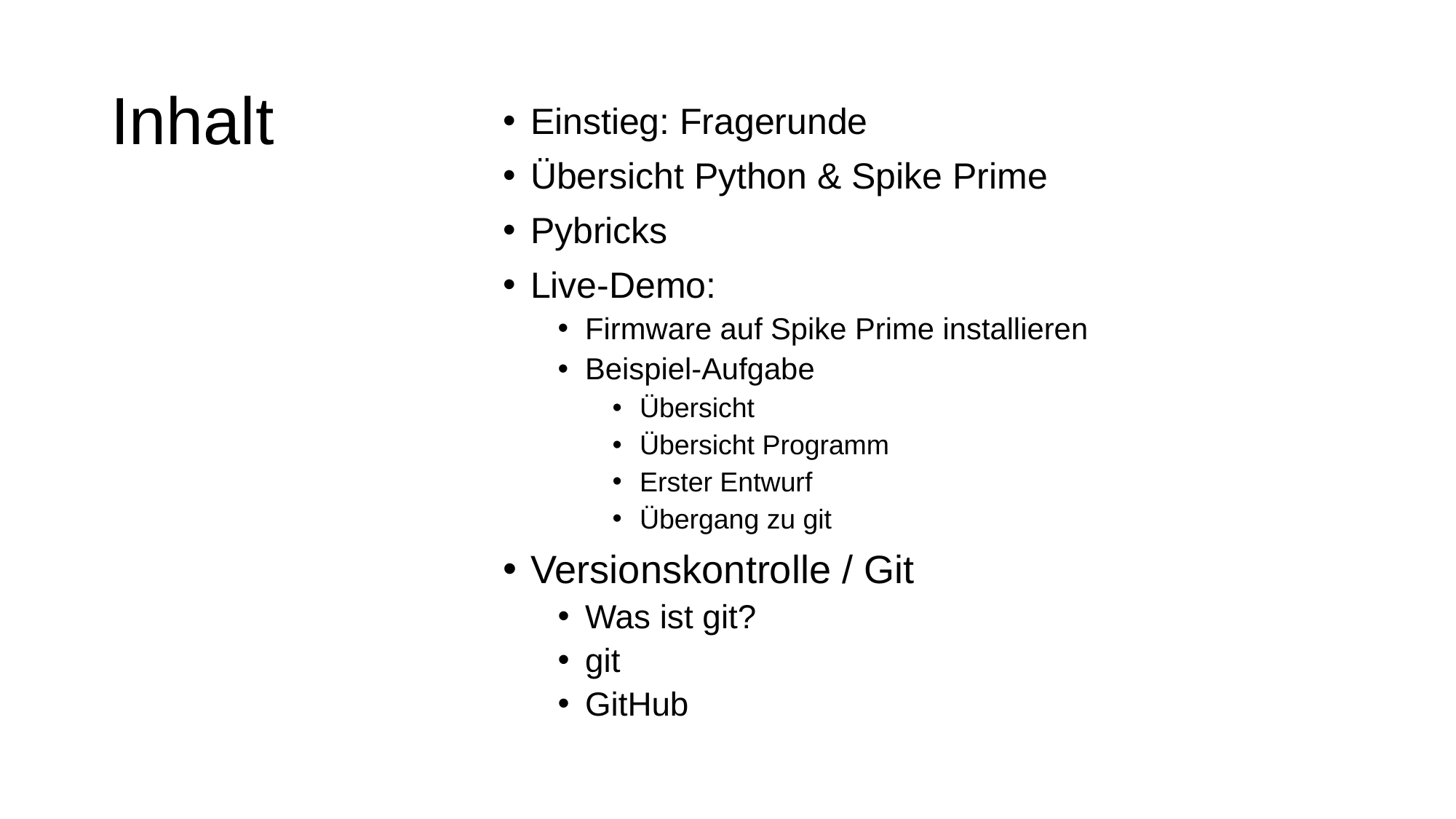

# Inhalt
Einstieg: Fragerunde
Übersicht Python & Spike Prime
Pybricks
Live-Demo:
Firmware auf Spike Prime installieren
Beispiel-Aufgabe
Übersicht
Übersicht Programm
Erster Entwurf
Übergang zu git
Versionskontrolle / Git
Was ist git?
git
GitHub